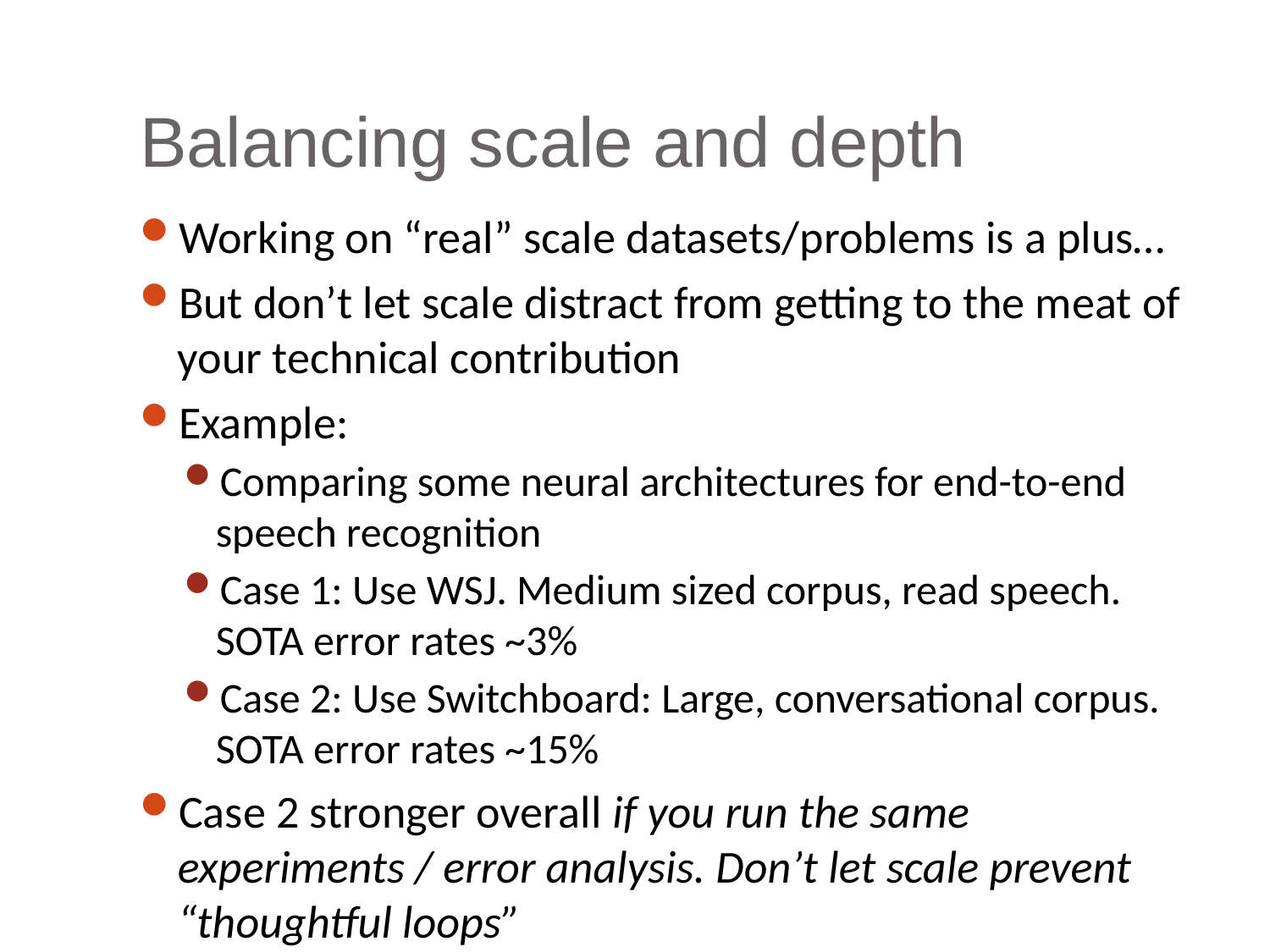

# Balancing scale and depth
Working on “real” scale datasets/problems is a plus…
But don’t let scale distract from getting to the meat of your technical contribution
Example:
Comparing some neural architectures for end-to-end speech recognition
Case 1: Use WSJ. Medium sized corpus, read speech. SOTA error rates ~3%
Case 2: Use Switchboard: Large, conversational corpus. SOTA error rates ~15%
Case 2 stronger overall if you run the same experiments / error analysis. Don’t let scale prevent “thoughtful loops”